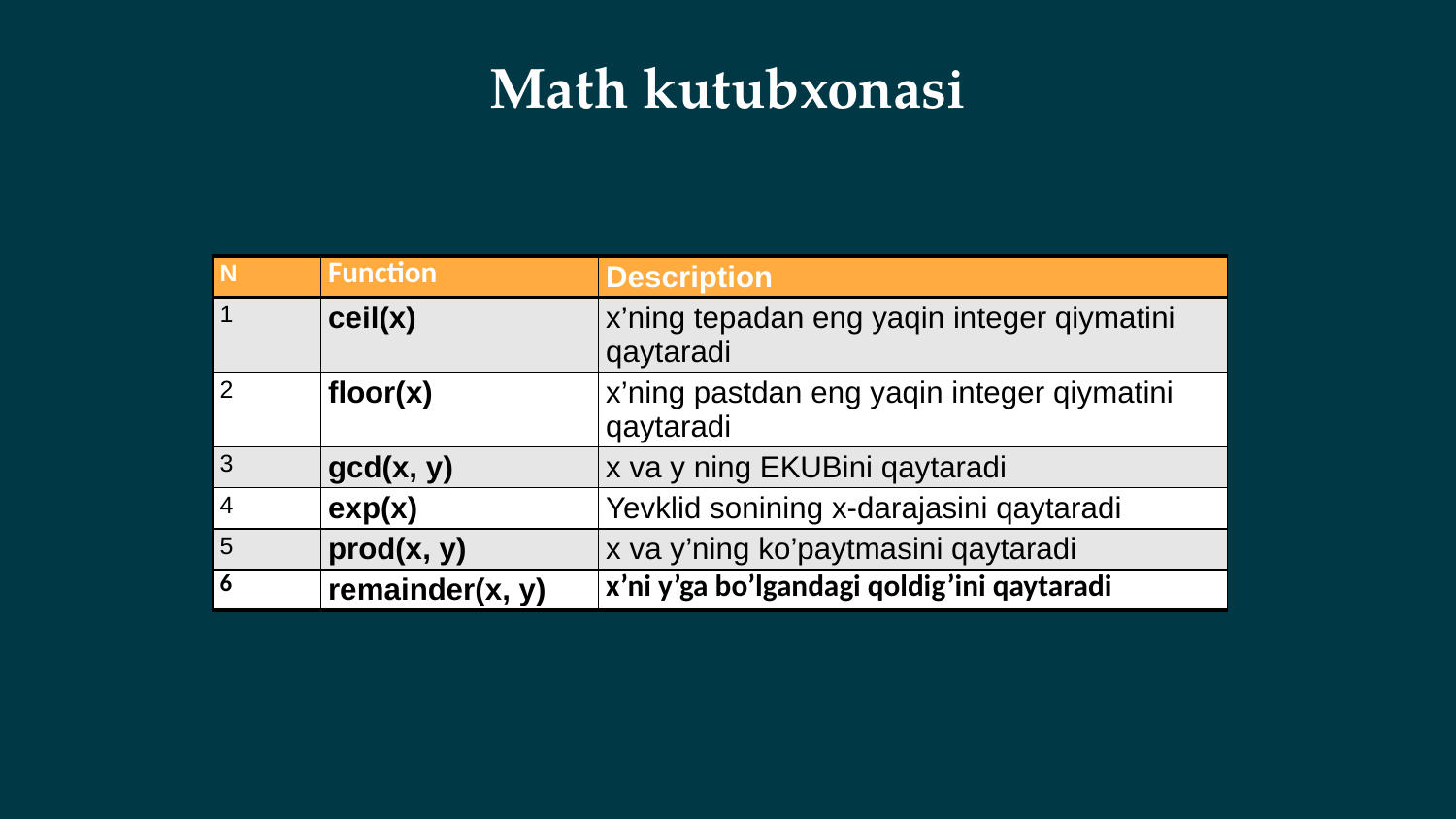

Math kutubxonasi
| N | Function | Description |
| --- | --- | --- |
| 1 | ceil(x) | x’ning tepadan eng yaqin integer qiymatini qaytaradi |
| 2 | floor(x) | x’ning pastdan eng yaqin integer qiymatini qaytaradi |
| 3 | gcd(x, y) | x va y ning EKUBini qaytaradi |
| 4 | exp(x) | Yevklid sonining x-darajasini qaytaradi |
| 5 | prod(x, y) | x va y’ning ko’paytmasini qaytaradi |
| 6 | remainder(x, y) | x’ni y’ga bo’lgandagi qoldig’ini qaytaradi |